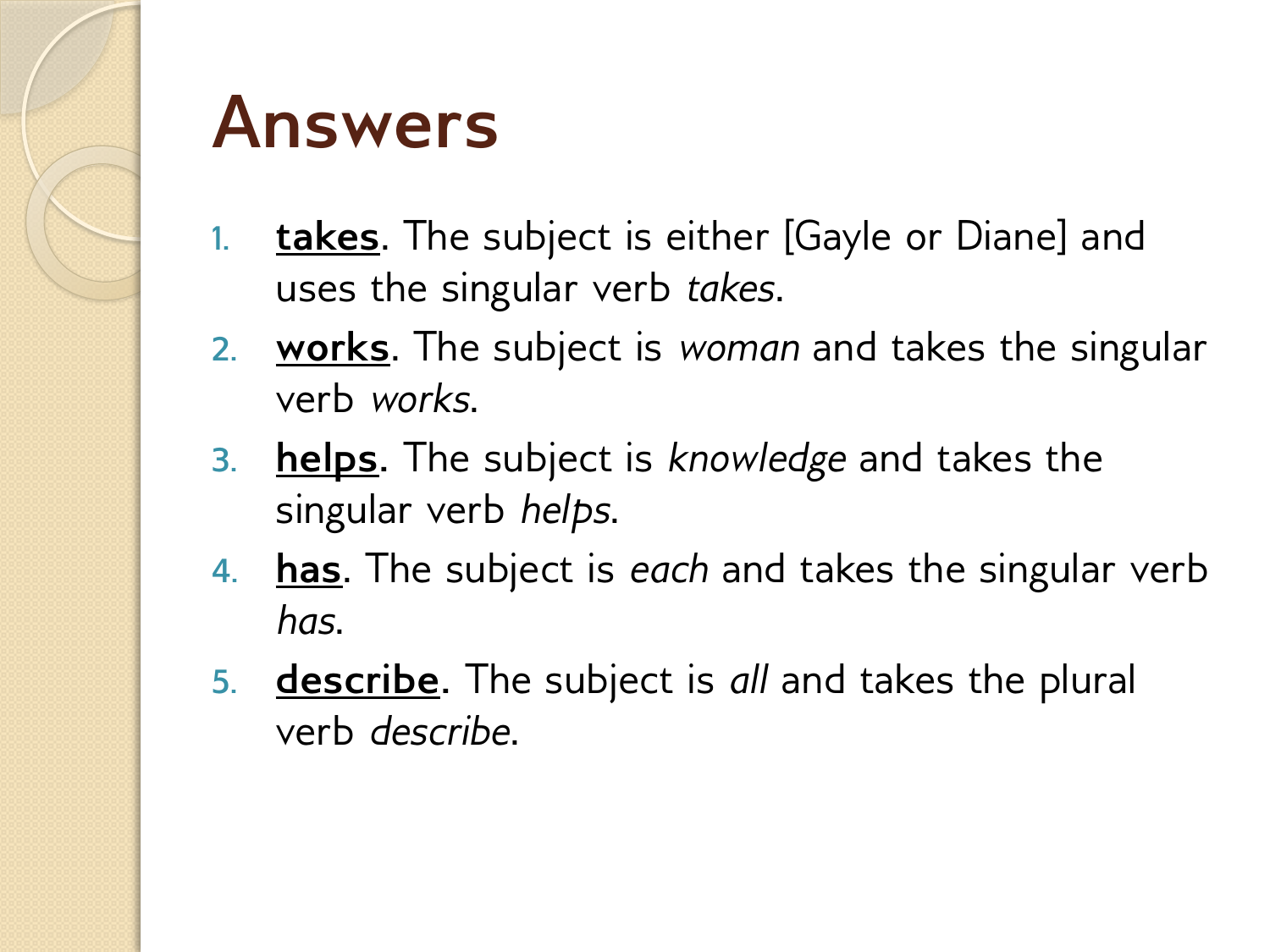

# Answers
takes. The subject is either [Gayle or Diane] and uses the singular verb takes.
works. The subject is woman and takes the singular verb works.
helps. The subject is knowledge and takes the singular verb helps.
has. The subject is each and takes the singular verb has.
describe. The subject is all and takes the plural verb describe.